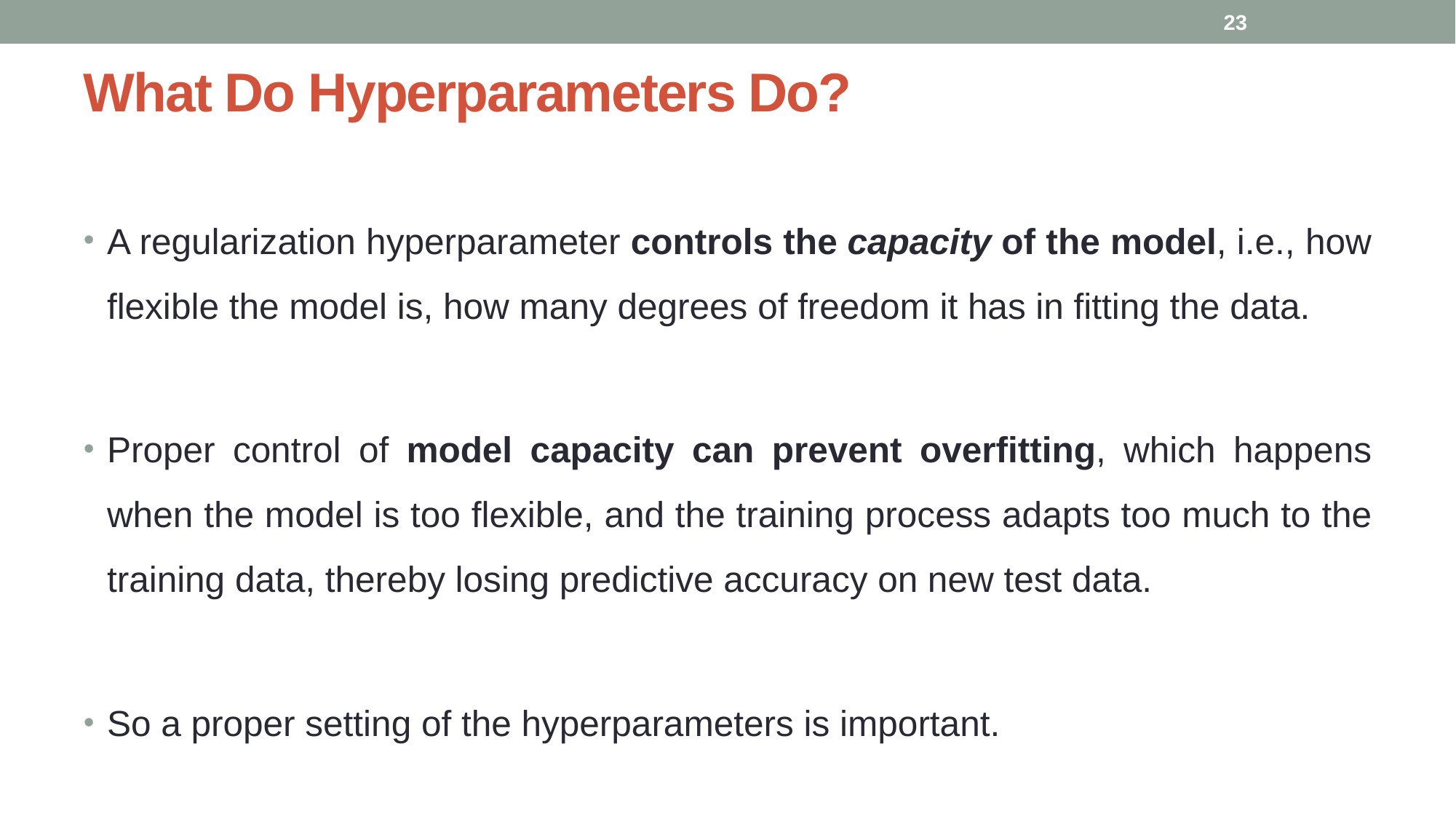

23
# What Do Hyperparameters Do?
A regularization hyperparameter controls the capacity of the model, i.e., how flexible the model is, how many degrees of freedom it has in fitting the data.

Proper control of model capacity can prevent overfitting, which happens when the model is too flexible, and the training process adapts too much to the training data, thereby losing predictive accuracy on new test data.

So a proper setting of the hyperparameters is important.